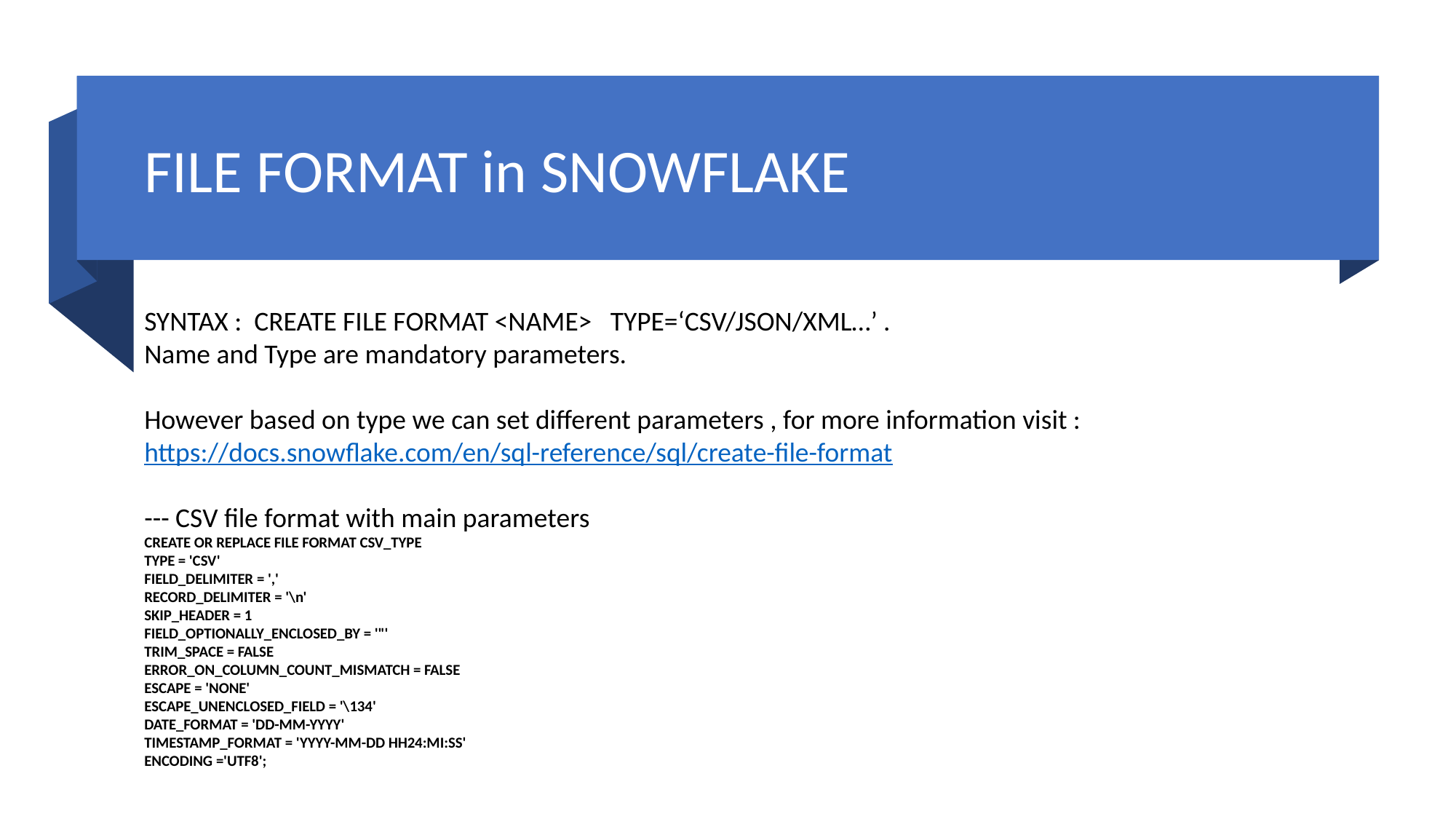

# FILE FORMAT in SNOWFLAKE
SYNTAX :  CREATE FILE FORMAT <NAME>   TYPE=‘CSV/JSON/XML…’ .
Name and Type are mandatory parameters.
However based on type we can set different parameters , for more information visit :
https://docs.snowflake.com/en/sql-reference/sql/create-file-format

--- CSV file format with main parameters
CREATE OR REPLACE FILE FORMAT CSV_TYPE
TYPE = 'CSV'
FIELD_DELIMITER = ','
RECORD_DELIMITER = '\n'
SKIP_HEADER = 1
FIELD_OPTIONALLY_ENCLOSED_BY = '"'
TRIM_SPACE = FALSE
ERROR_ON_COLUMN_COUNT_MISMATCH = FALSE
ESCAPE = 'NONE'
ESCAPE_UNENCLOSED_FIELD = '\134'
DATE_FORMAT = 'DD-MM-YYYY'
TIMESTAMP_FORMAT = 'YYYY-MM-DD HH24:MI:SS'
ENCODING ='UTF8';